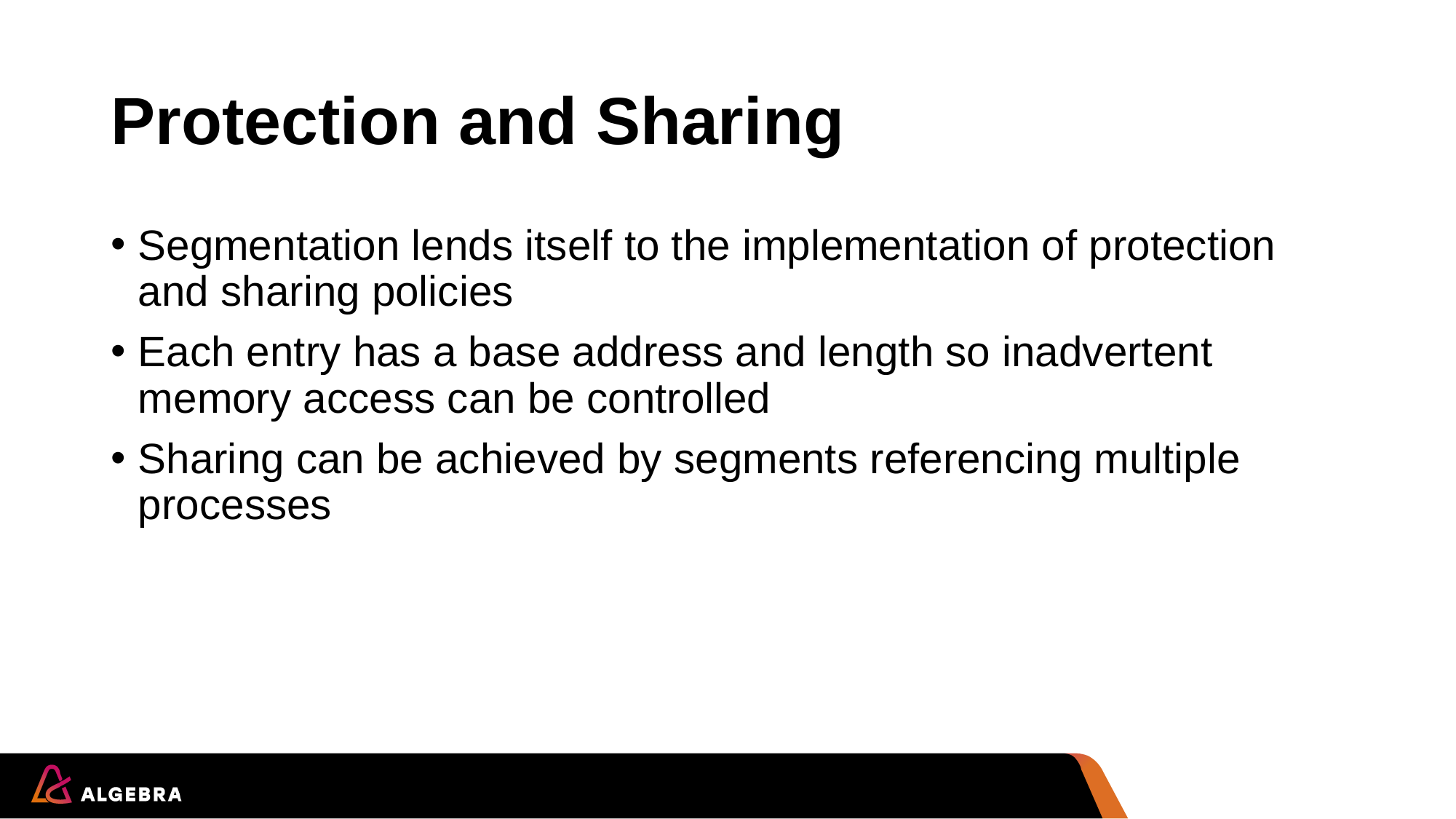

# Protection and Sharing
Segmentation lends itself to the implementation of protection and sharing policies
Each entry has a base address and length so inadvertent memory access can be controlled
Sharing can be achieved by segments referencing multiple processes